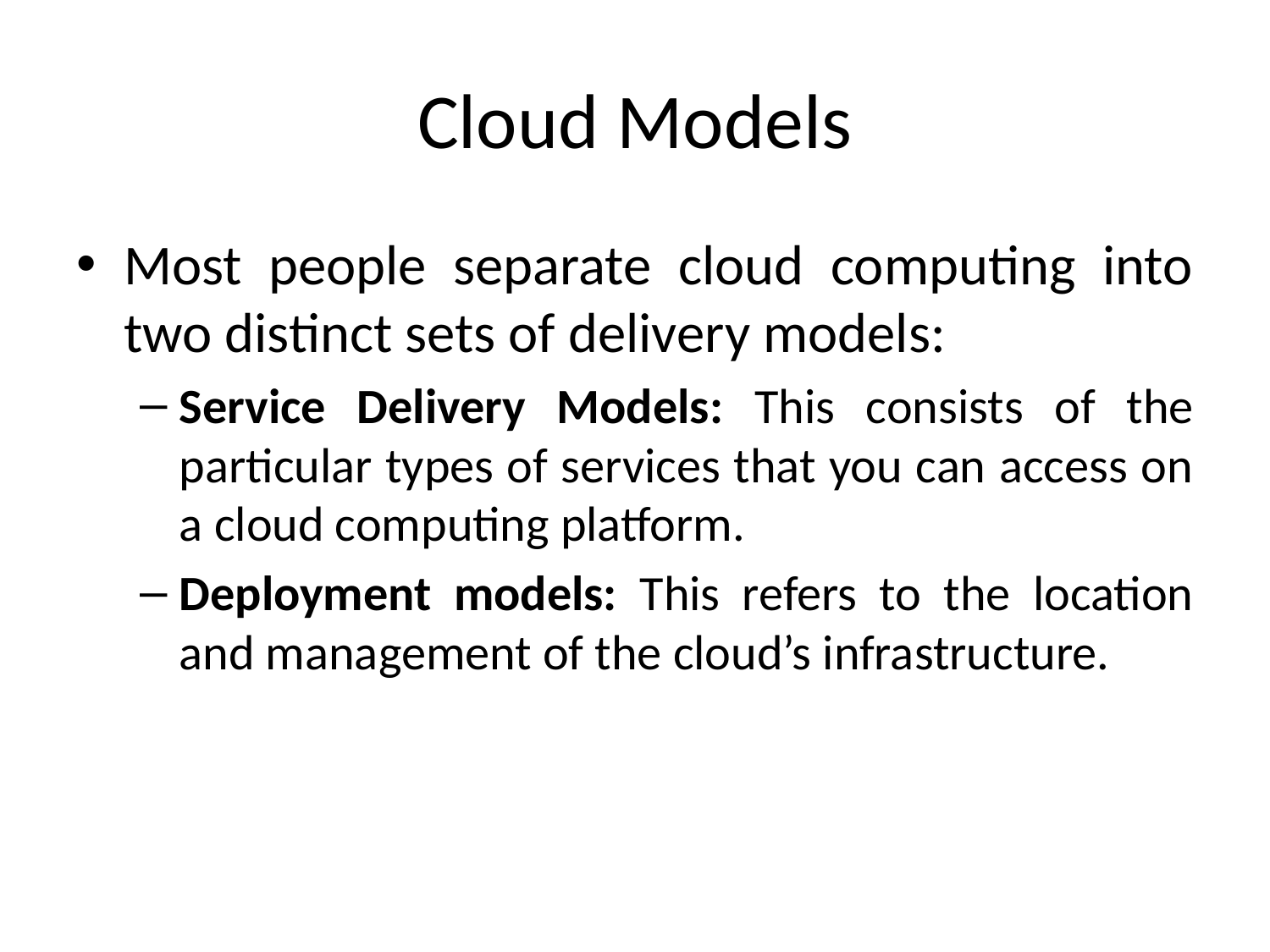

# Cloud Models
Most people separate cloud computing into two distinct sets of delivery models:
Service Delivery Models: This consists of the particular types of services that you can access on a cloud computing platform.
Deployment models: This refers to the location and management of the cloud’s infrastructure.